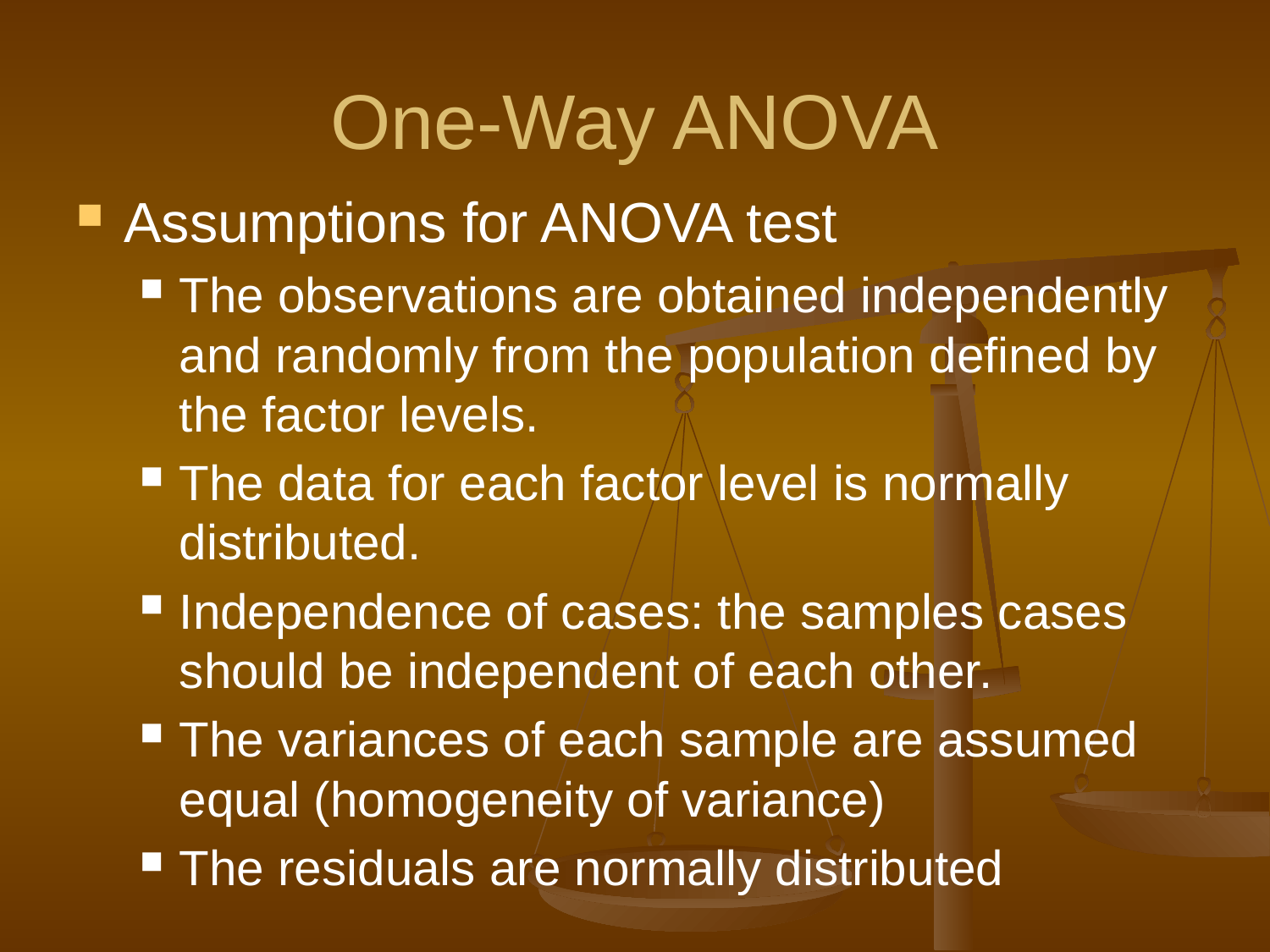

# One-Way ANOVA
Assumptions for ANOVA test
The observations are obtained independently and randomly from the population defined by the factor levels.
The data for each factor level is normally distributed.
Independence of cases: the samples cases should be independent of each other.
The variances of each sample are assumed equal (homogeneity of variance)
The residuals are normally distributed